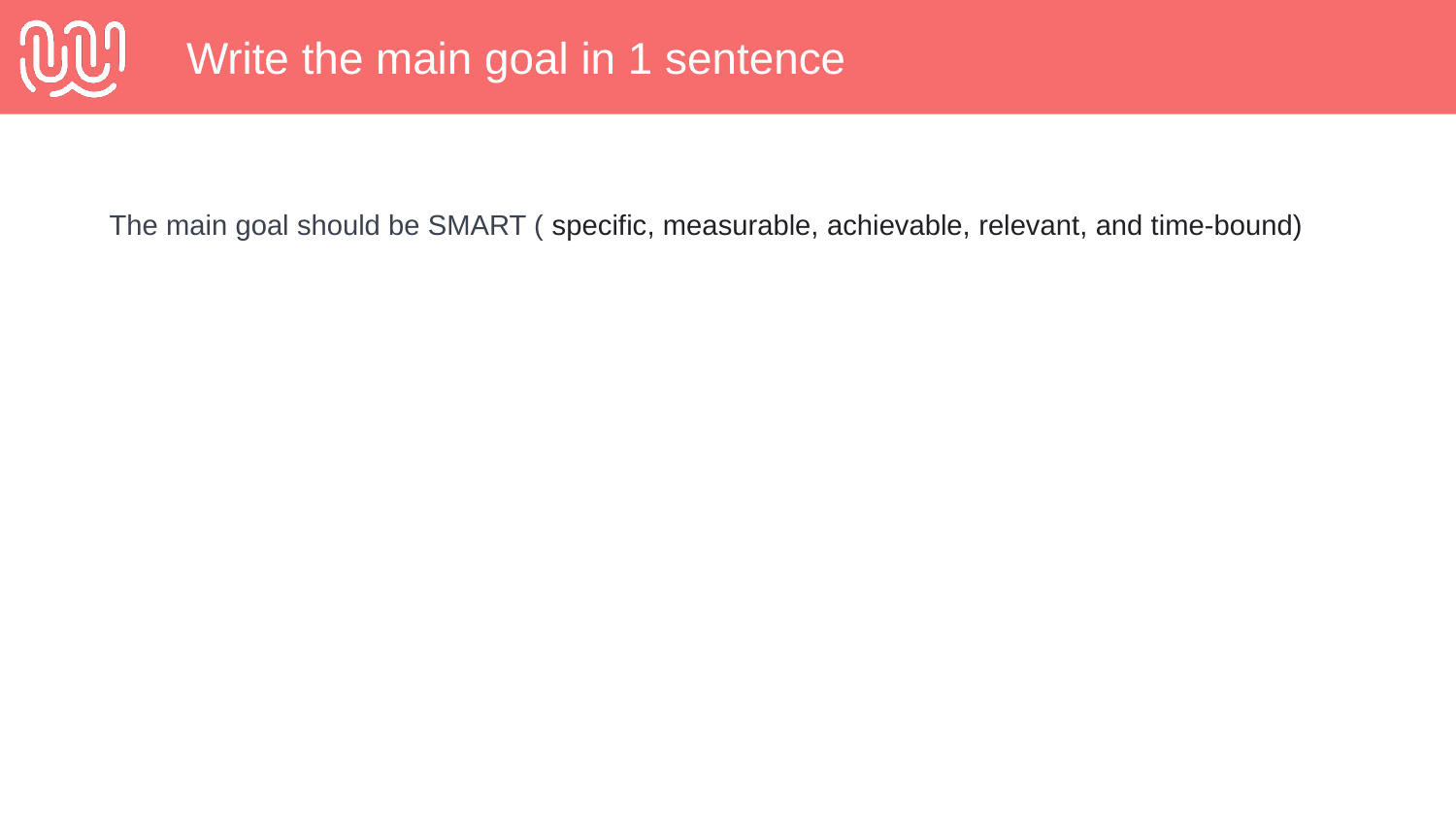

# Write the main goal in 1 sentence
The main goal should be SMART ( specific, measurable, achievable, relevant, and time-bound)